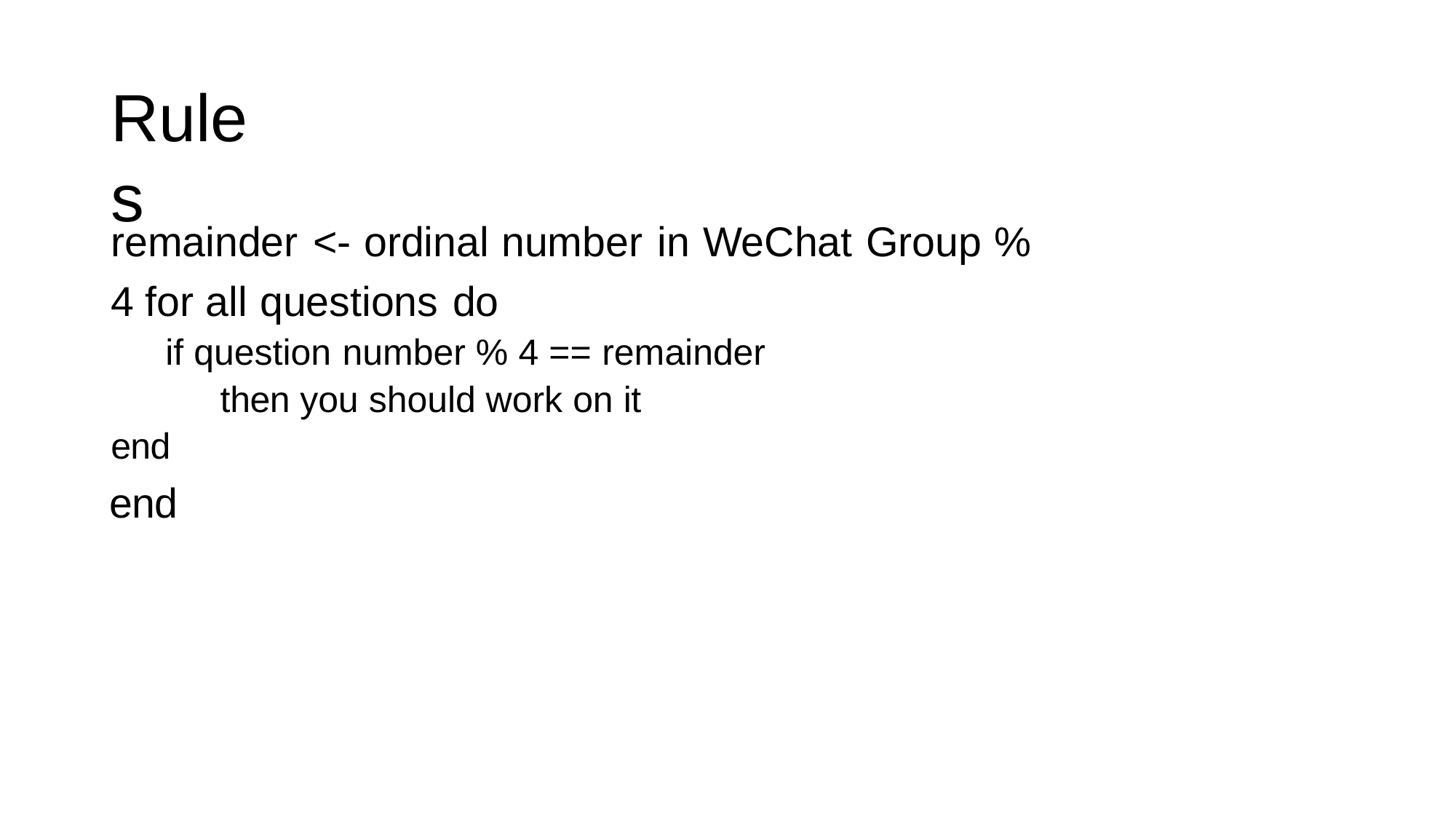

# Rules
remainder <- ordinal number in WeChat Group % 4 for all questions do
if question number % 4 == remainder then you should work on it
end
end